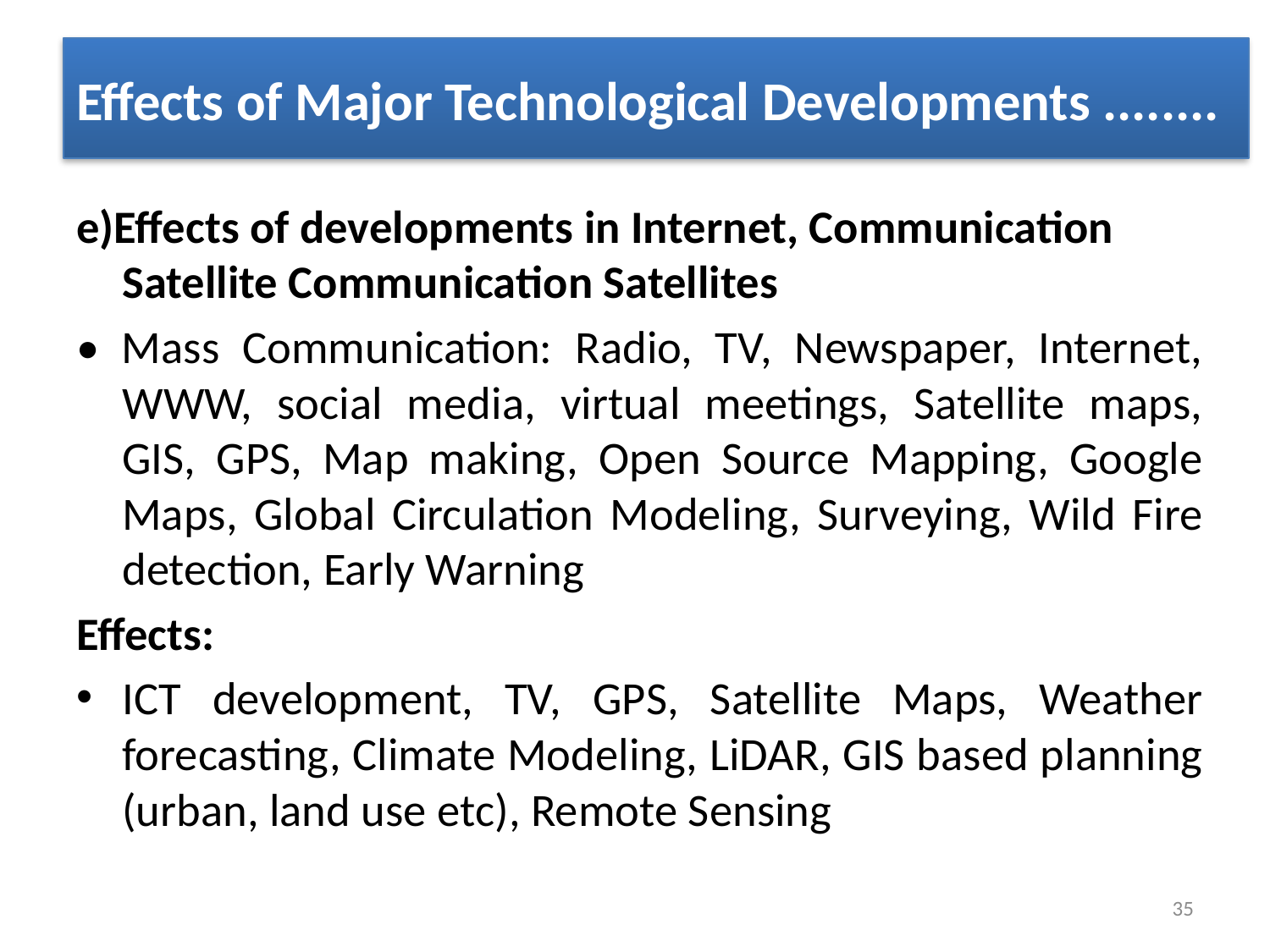

# Effects of Major Technological Developments ........
e)Effects of developments in Internet, Communication Satellite Communication Satellites
• Mass Communication: Radio, TV, Newspaper, Internet, WWW, social media, virtual meetings, Satellite maps, GIS, GPS, Map making, Open Source Mapping, Google Maps, Global Circulation Modeling, Surveying, Wild Fire detection, Early Warning
Effects:
ICT development, TV, GPS, Satellite Maps, Weather forecasting, Climate Modeling, LiDAR, GIS based planning (urban, land use etc), Remote Sensing
35